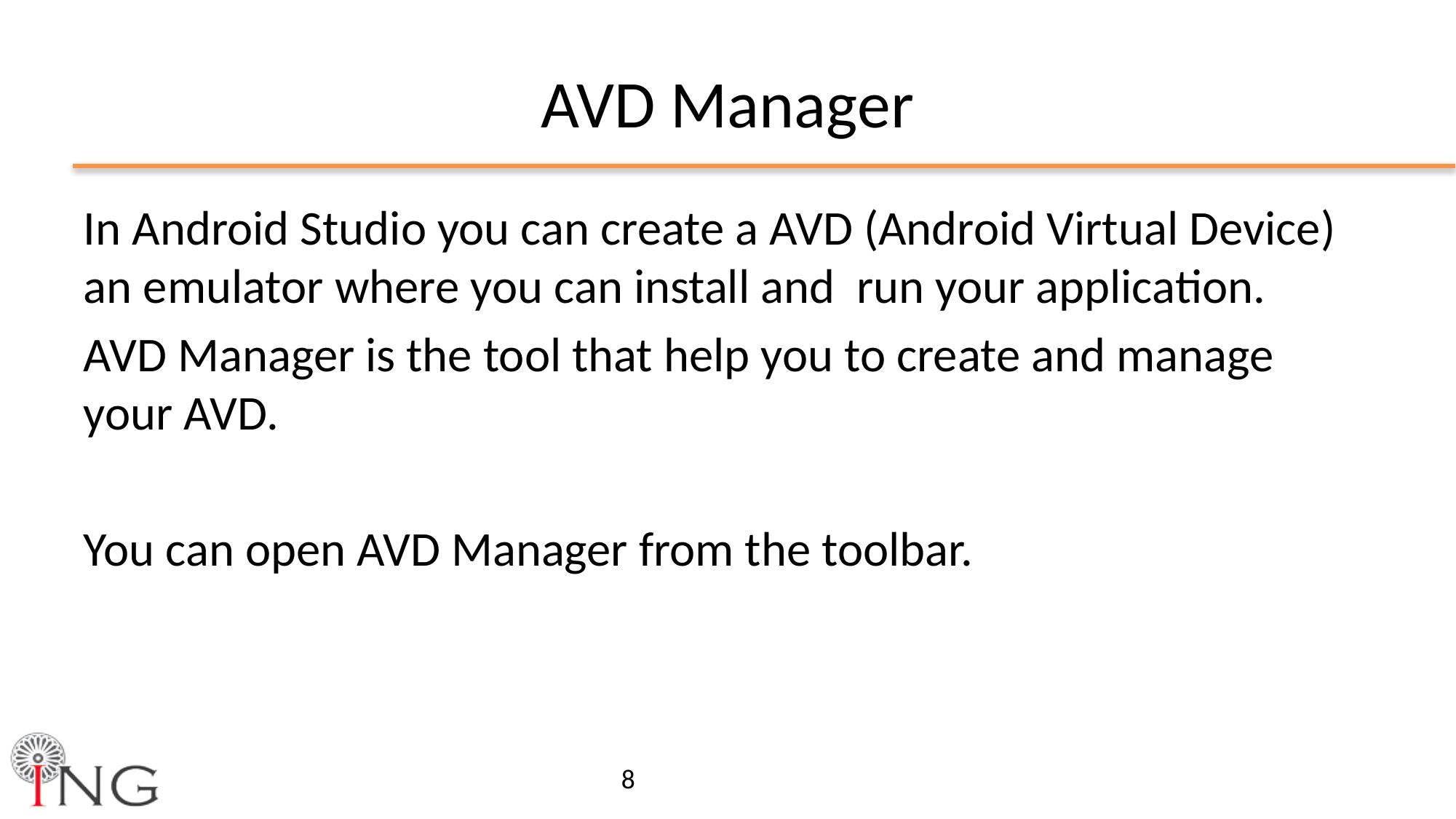

# AVD Manager
In Android Studio you can create a AVD (Android Virtual Device) an emulator where you can install and  run your application.
AVD Manager is the tool that help you to create and manage your AVD.

You can open AVD Manager from the toolbar.
8